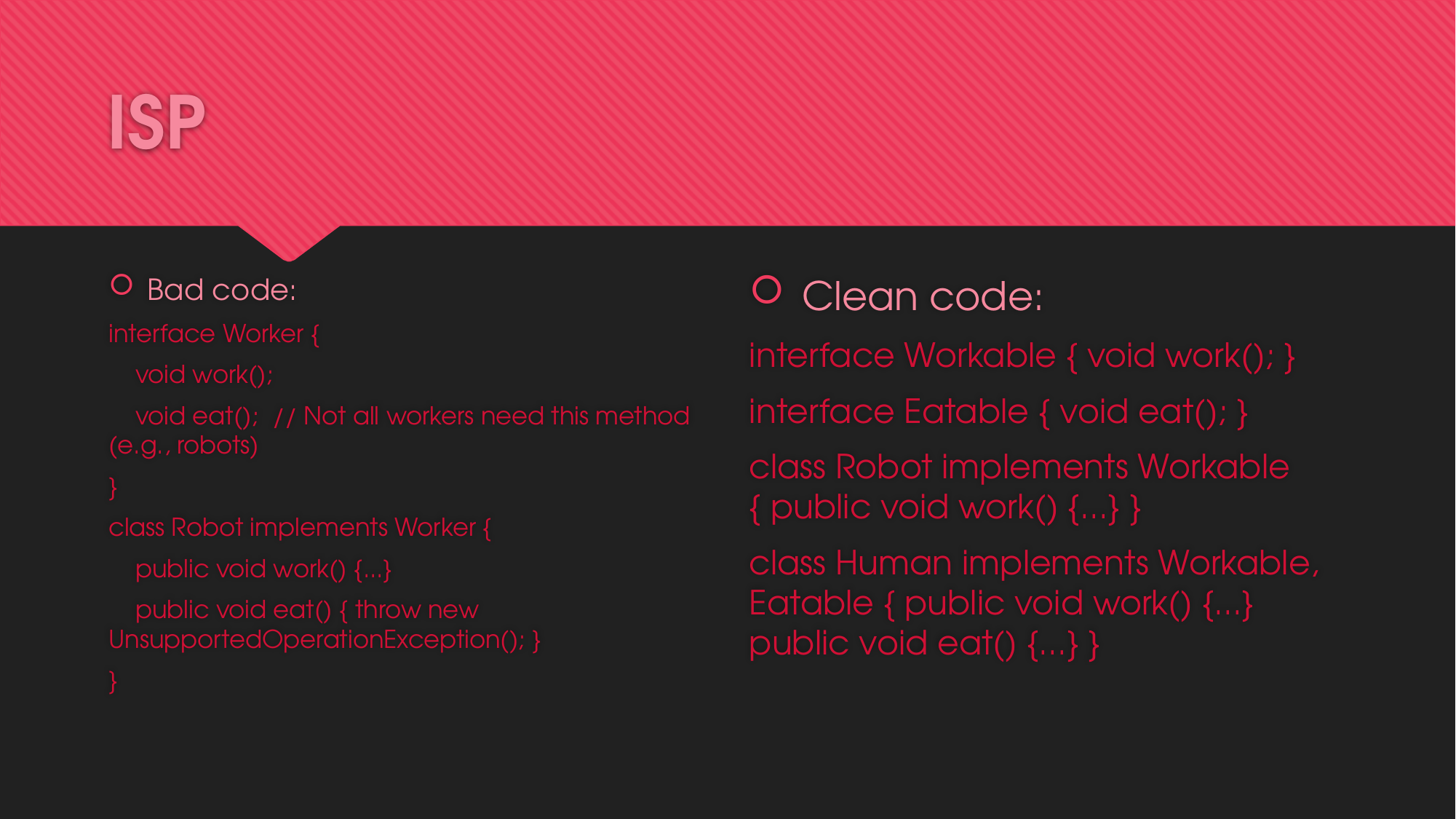

# ISP
Bad code:
interface Worker {
    void work();
    void eat();  // Not all workers need this method (e.g., robots)
}
class Robot implements Worker {
    public void work() {...}
    public void eat() { throw new UnsupportedOperationException(); }
}

Clean code:
interface Workable { void work(); }
interface Eatable { void eat(); }
class Robot implements Workable { public void work() {...} }
class Human implements Workable, Eatable { public void work() {...} public void eat() {...} }